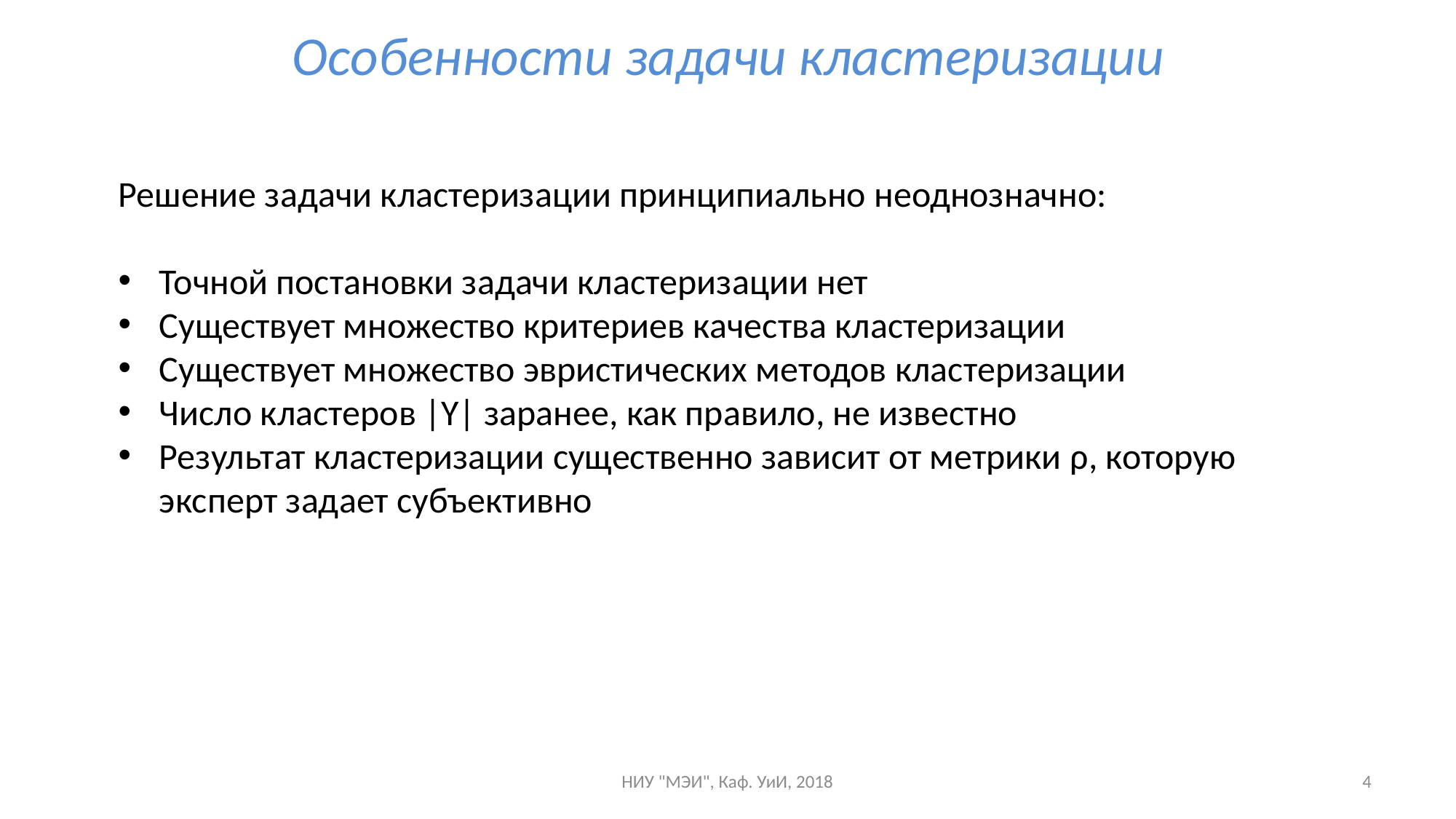

# Особенности задачи кластеризации
Решение задачи кластеризации принципиально неоднозначно:

Точной постановки задачи кластеризации нет
Существует множество критериев качества кластеризации
Существует множество эвристических методов кластеризации
Число кластеров |Y| заранее, как правило, не известно
Результат кластеризации существенно зависит от метрики ρ, которую эксперт задает субъективно

НИУ "МЭИ", Каф. УиИ, 2018
4